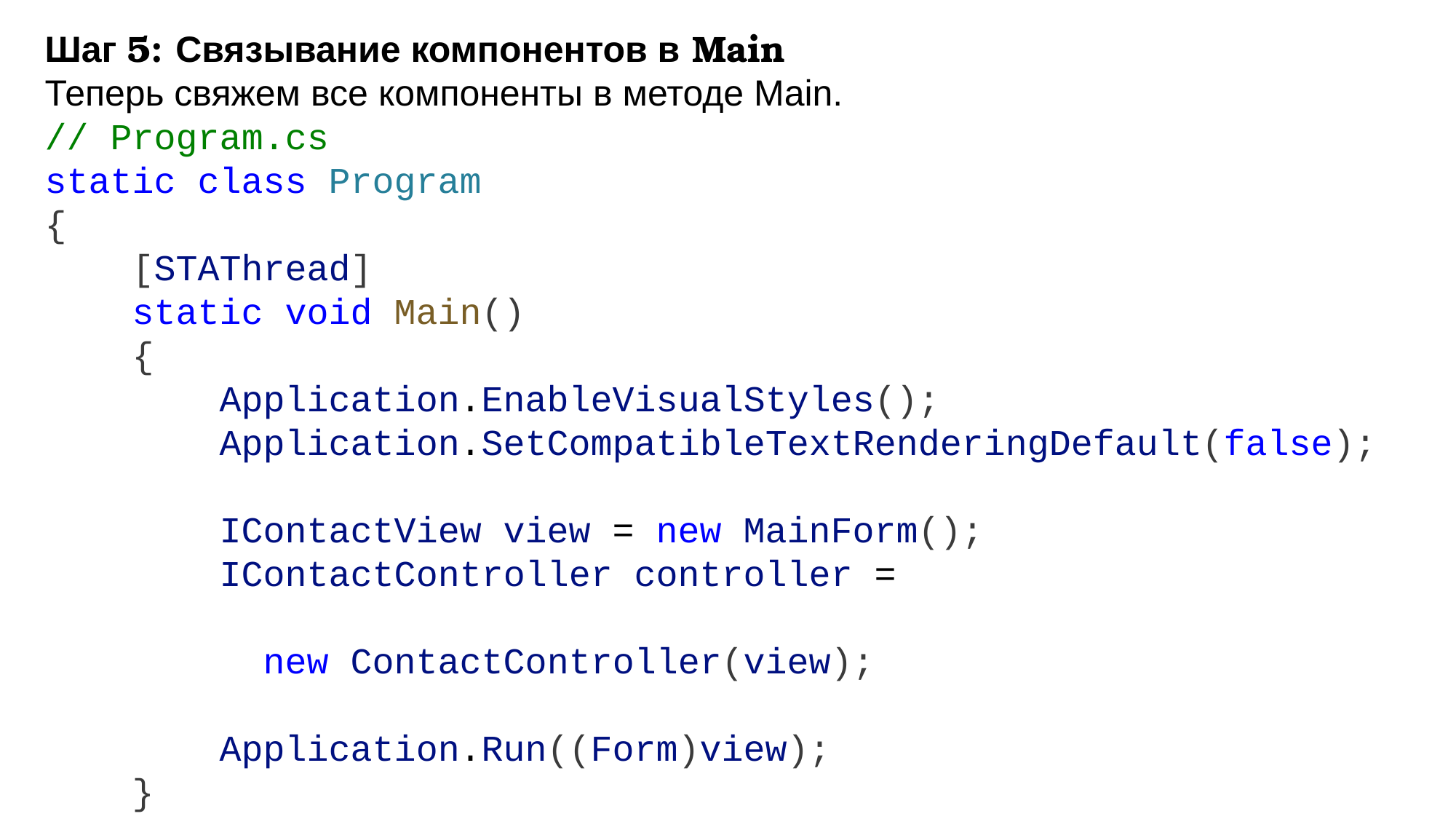

Шаг 5: Связывание компонентов в Main
Теперь свяжем все компоненты в методе Main.
// Program.cs
static class Program
{
    [STAThread]
    static void Main()
    {
        Application.EnableVisualStyles();
        Application.SetCompatibleTextRenderingDefault(false);

        IContactView view = new MainForm();
        IContactController controller =
														new ContactController(view);

        Application.Run((Form)view);
    }
}